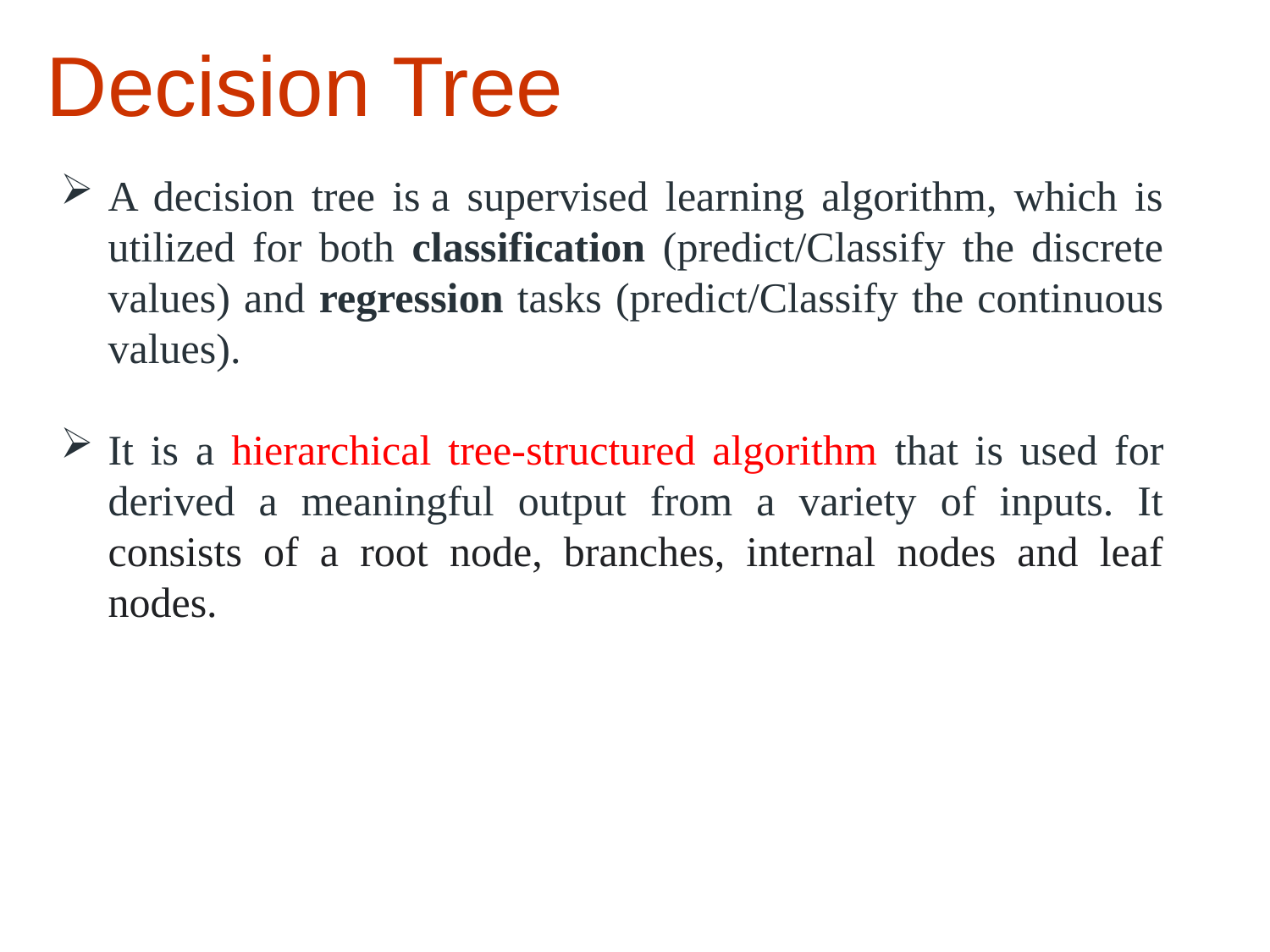

# Decision Tree
A decision tree is a supervised learning algorithm, which is utilized for both classification (predict/Classify the discrete values) and regression tasks (predict/Classify the continuous values).

It is a hierarchical tree-structured algorithm that is used for derived a meaningful output from a variety of inputs. It consists of a root node, branches, internal nodes and leaf nodes.